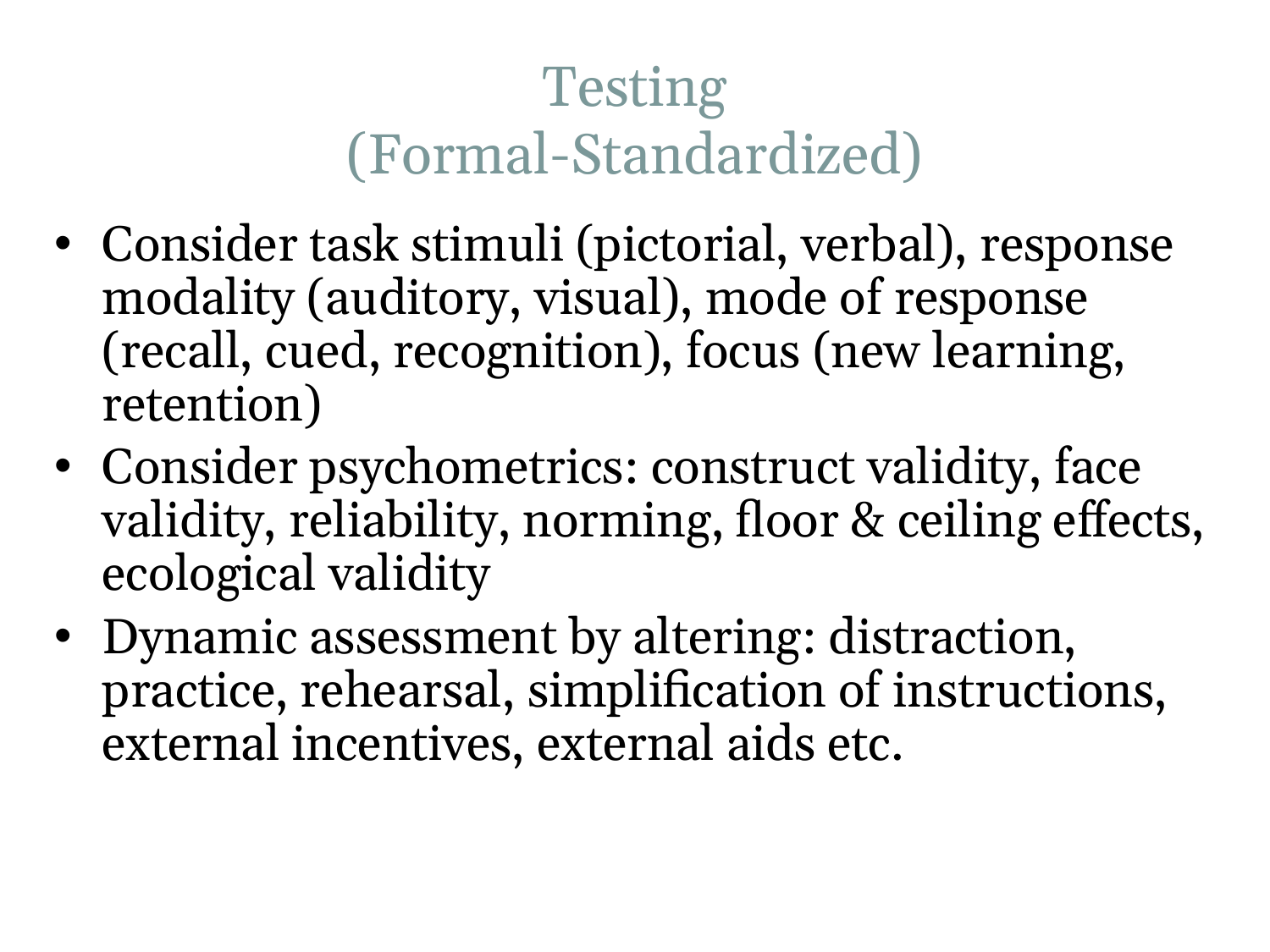

# Testing (Formal-Standardized)
Consider task stimuli (pictorial, verbal), response modality (auditory, visual), mode of response (recall, cued, recognition), focus (new learning, retention)
Consider psychometrics: construct validity, face validity, reliability, norming, floor & ceiling effects, ecological validity
Dynamic assessment by altering: distraction, practice, rehearsal, simplification of instructions, external incentives, external aids etc.